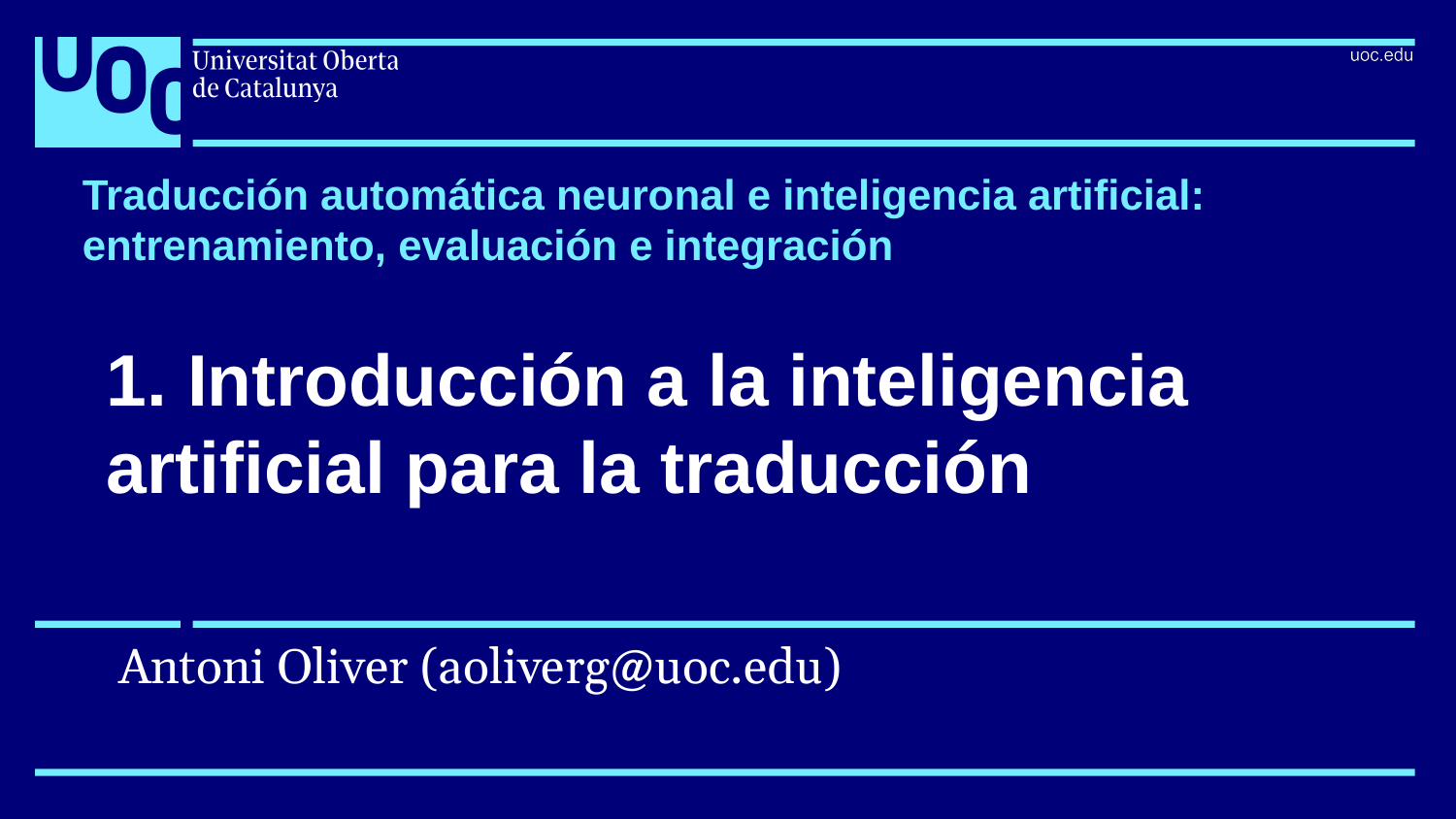

Traducción automática neuronal e inteligencia artificial: entrenamiento, evaluación e integración
# 1. Introducción a la inteligencia artificial para la traducción

Antoni Oliver (aoliverg@uoc.edu)